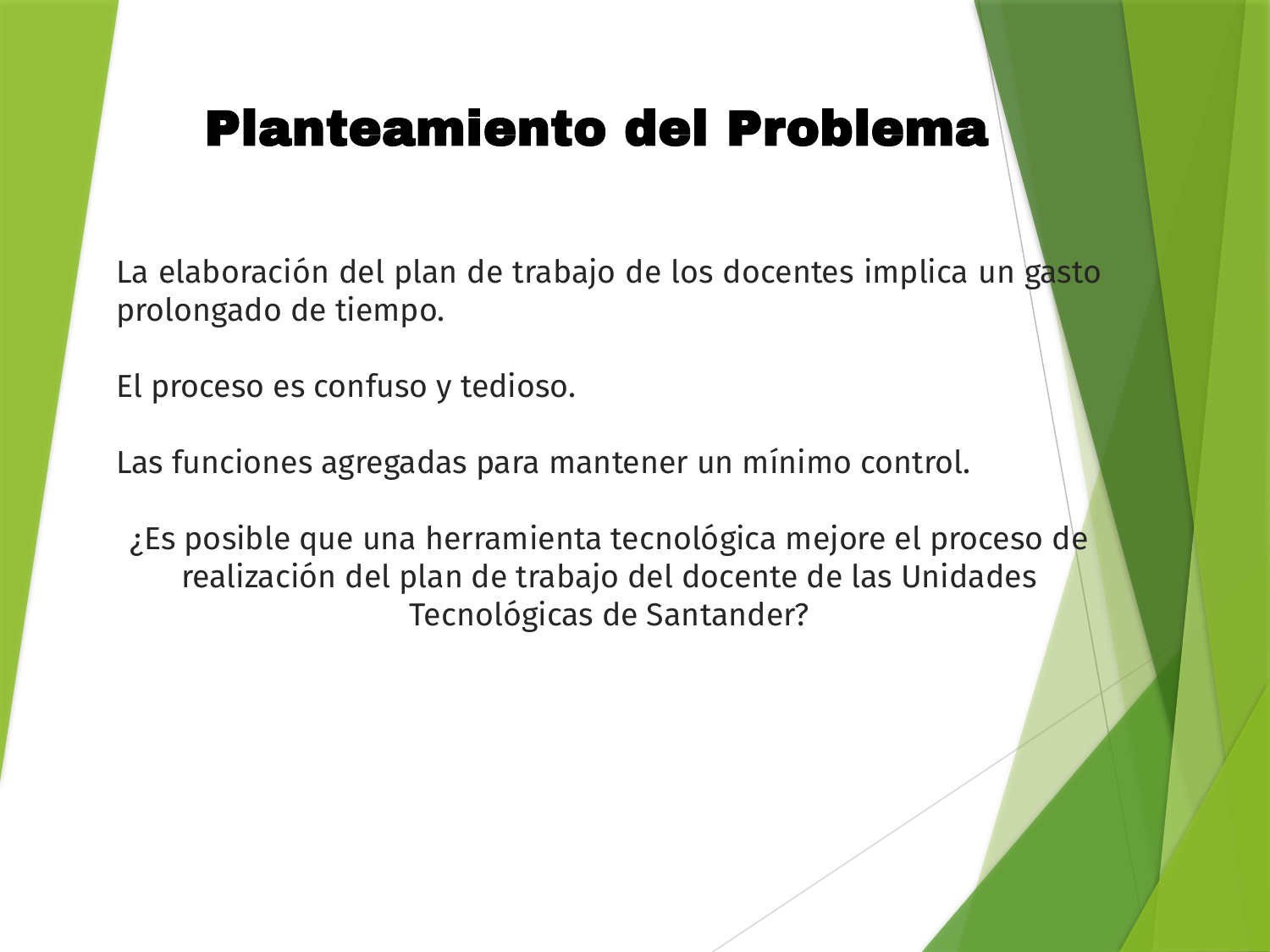

Planteamiento del Problema
La elaboración del plan de trabajo de los docentes implica un gasto prolongado de tiempo.

El proceso es confuso y tedioso.

Las funciones agregadas para mantener un mínimo control.

¿Es posible que una herramienta tecnológica mejore el proceso de realización del plan de trabajo del docente de las Unidades Tecnológicas de Santander?